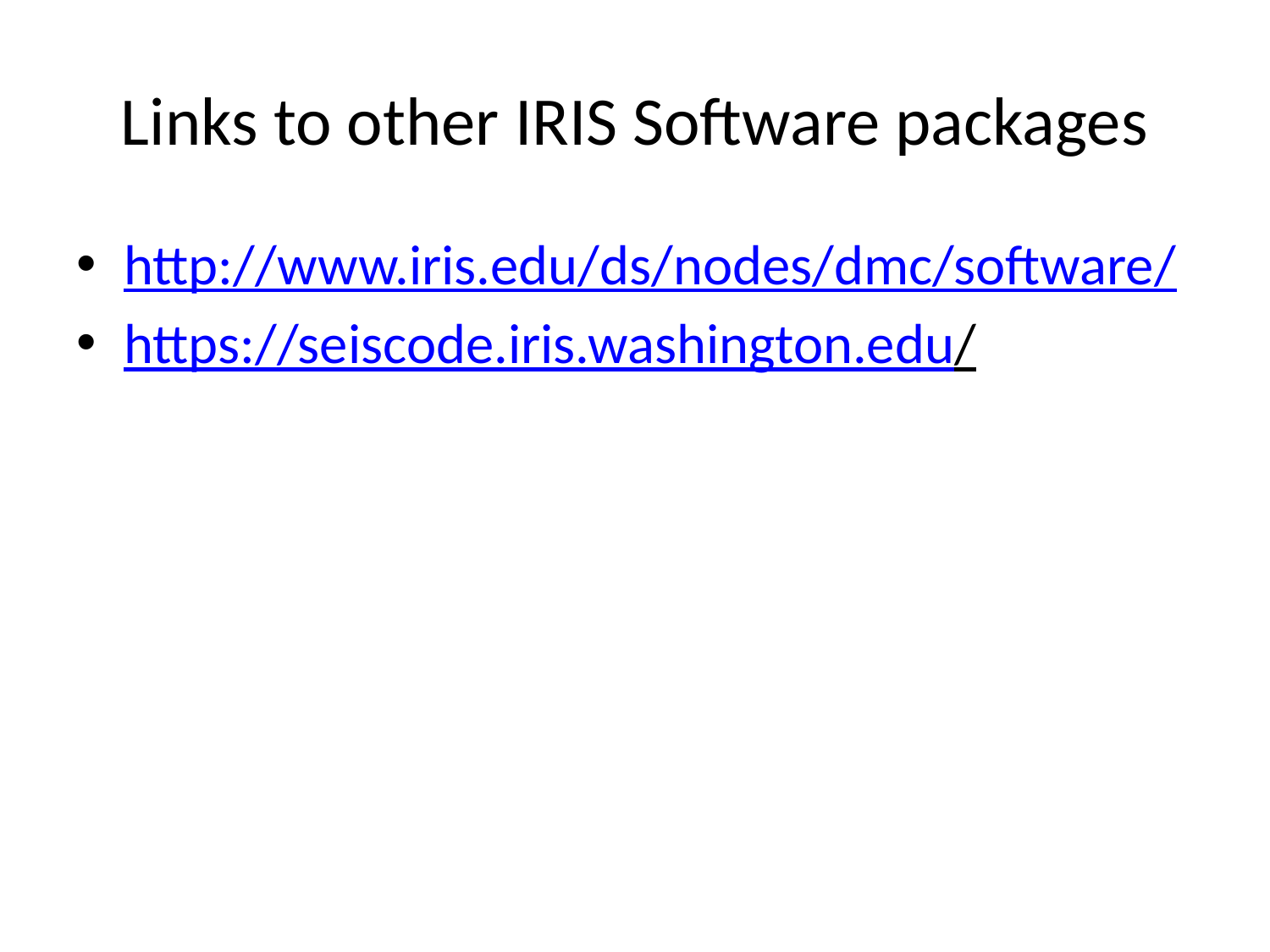

# Links to other IRIS Software packages
http://www.iris.edu/ds/nodes/dmc/software/
https://seiscode.iris.washington.edu/